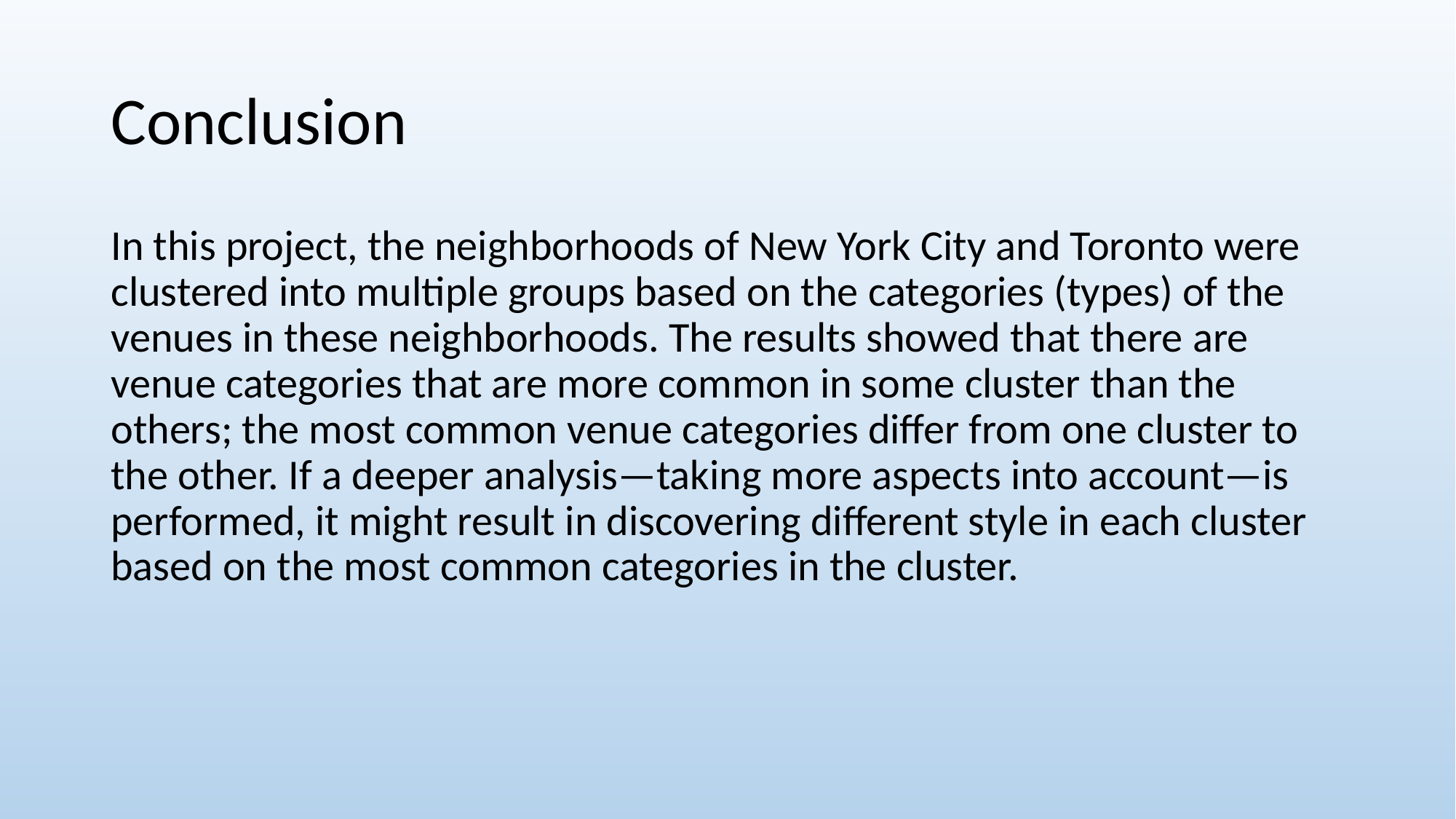

# Conclusion
In this project, the neighborhoods of New York City and Toronto were clustered into multiple groups based on the categories (types) of the venues in these neighborhoods. The results showed that there are venue categories that are more common in some cluster than the others; the most common venue categories differ from one cluster to the other. If a deeper analysis—taking more aspects into account—is performed, it might result in discovering different style in each cluster based on the most common categories in the cluster.